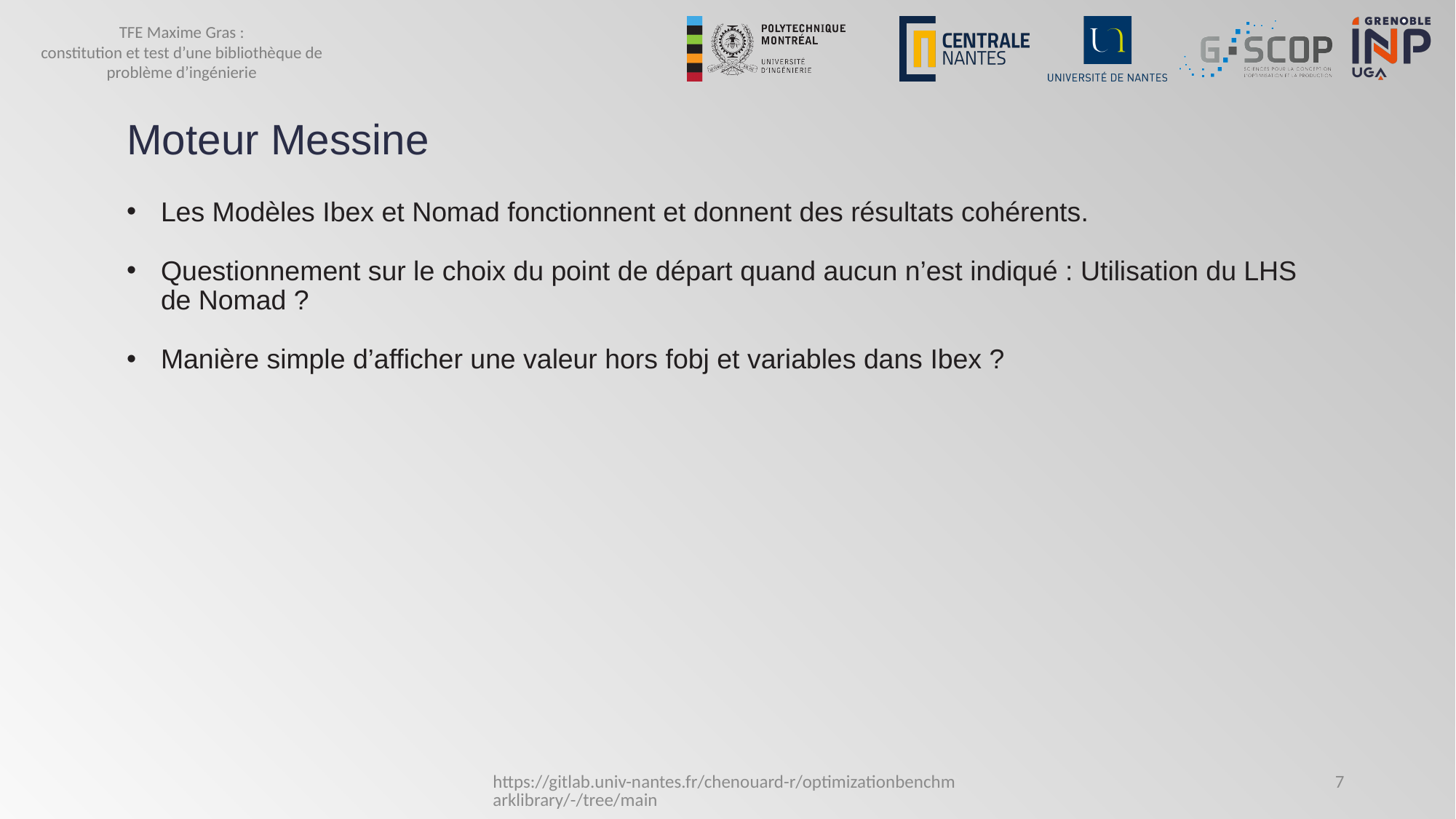

# Moteur Messine
Les Modèles Ibex et Nomad fonctionnent et donnent des résultats cohérents.

Questionnement sur le choix du point de départ quand aucun n’est indiqué : Utilisation du LHS de Nomad ?
Manière simple d’afficher une valeur hors fobj et variables dans Ibex ?
https://gitlab.univ-nantes.fr/chenouard-r/optimizationbenchmarklibrary/-/tree/main
7